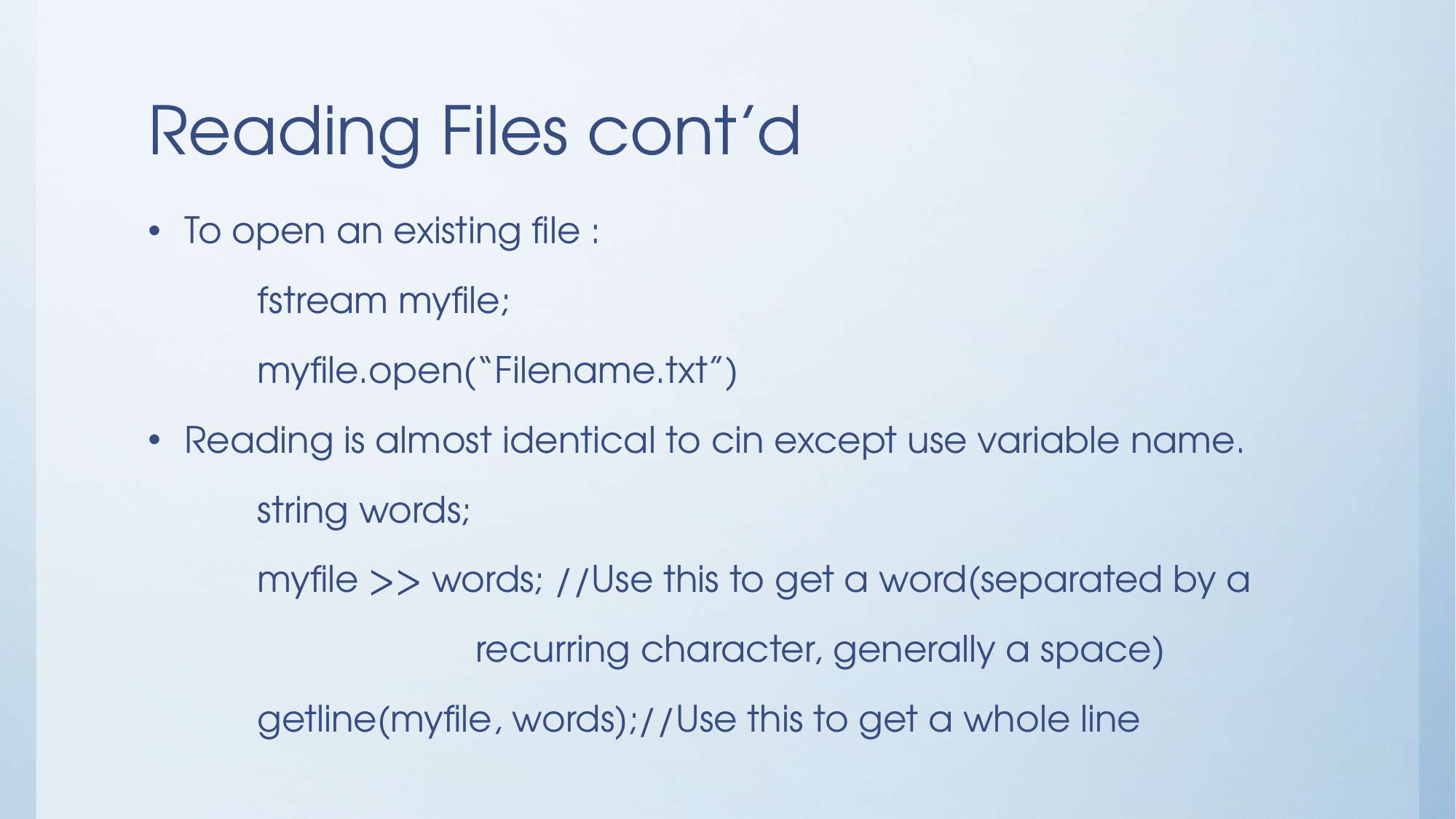

# Reading Files cont’d
To open an existing file :
	fstream myfile;
	myfile.open(“Filename.txt”)
Reading is almost identical to cin except use variable name.
	string words;
	myfile >> words; //Use this to get a word(separated by a
			recurring character, generally a space)
	getline(myfile, words);//Use this to get a whole line